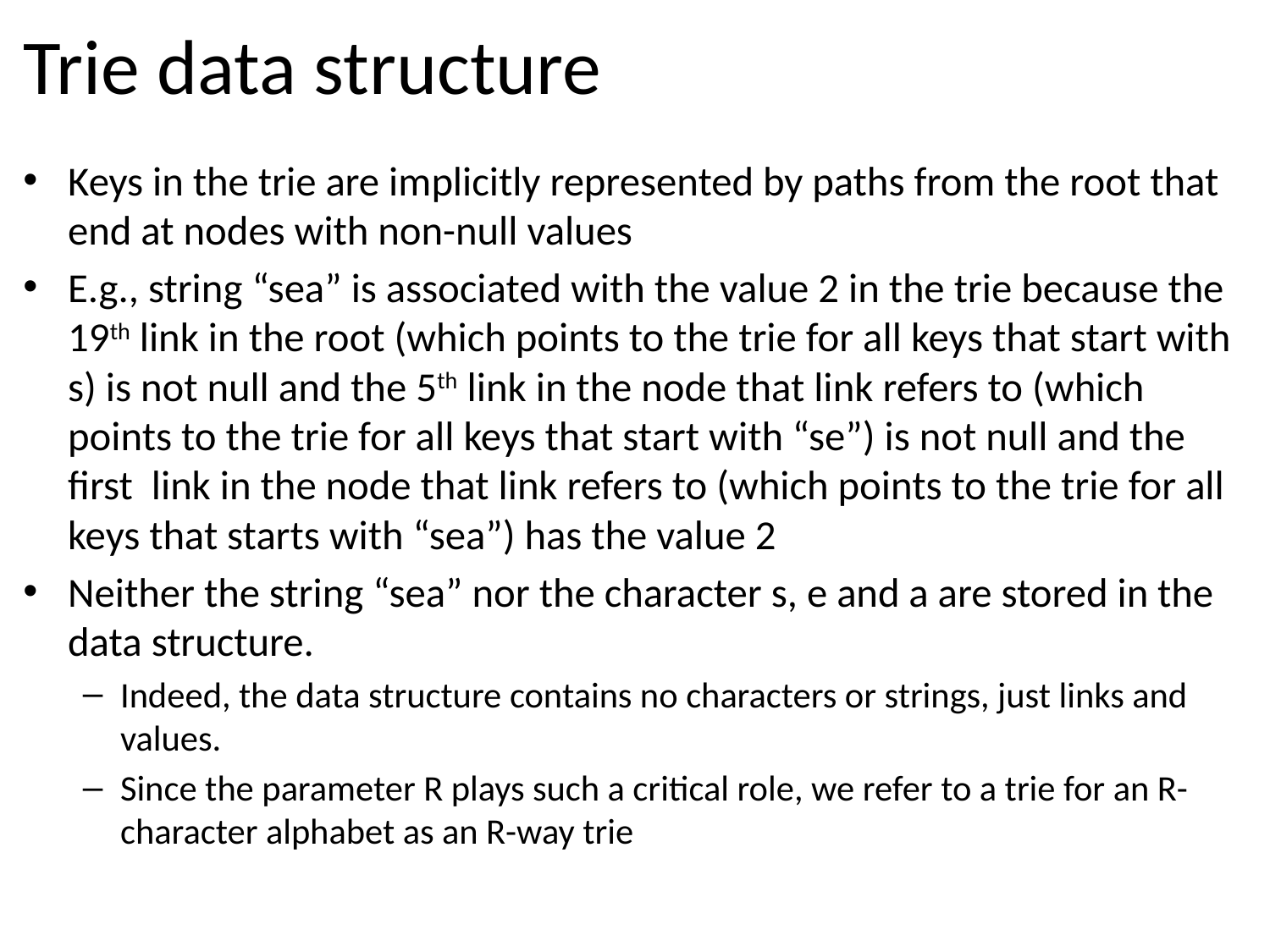

# Trie data structure
Keys in the trie are implicitly represented by paths from the root that end at nodes with non-null values
E.g., string “sea” is associated with the value 2 in the trie because the 19th link in the root (which points to the trie for all keys that start with s) is not null and the 5th link in the node that link refers to (which points to the trie for all keys that start with “se”) is not null and the first  link in the node that link refers to (which points to the trie for all keys that starts with “sea”) has the value 2
Neither the string “sea” nor the character s, e and a are stored in the data structure.
Indeed, the data structure contains no characters or strings, just links and values.
Since the parameter R plays such a critical role, we refer to a trie for an R-character alphabet as an R-way trie